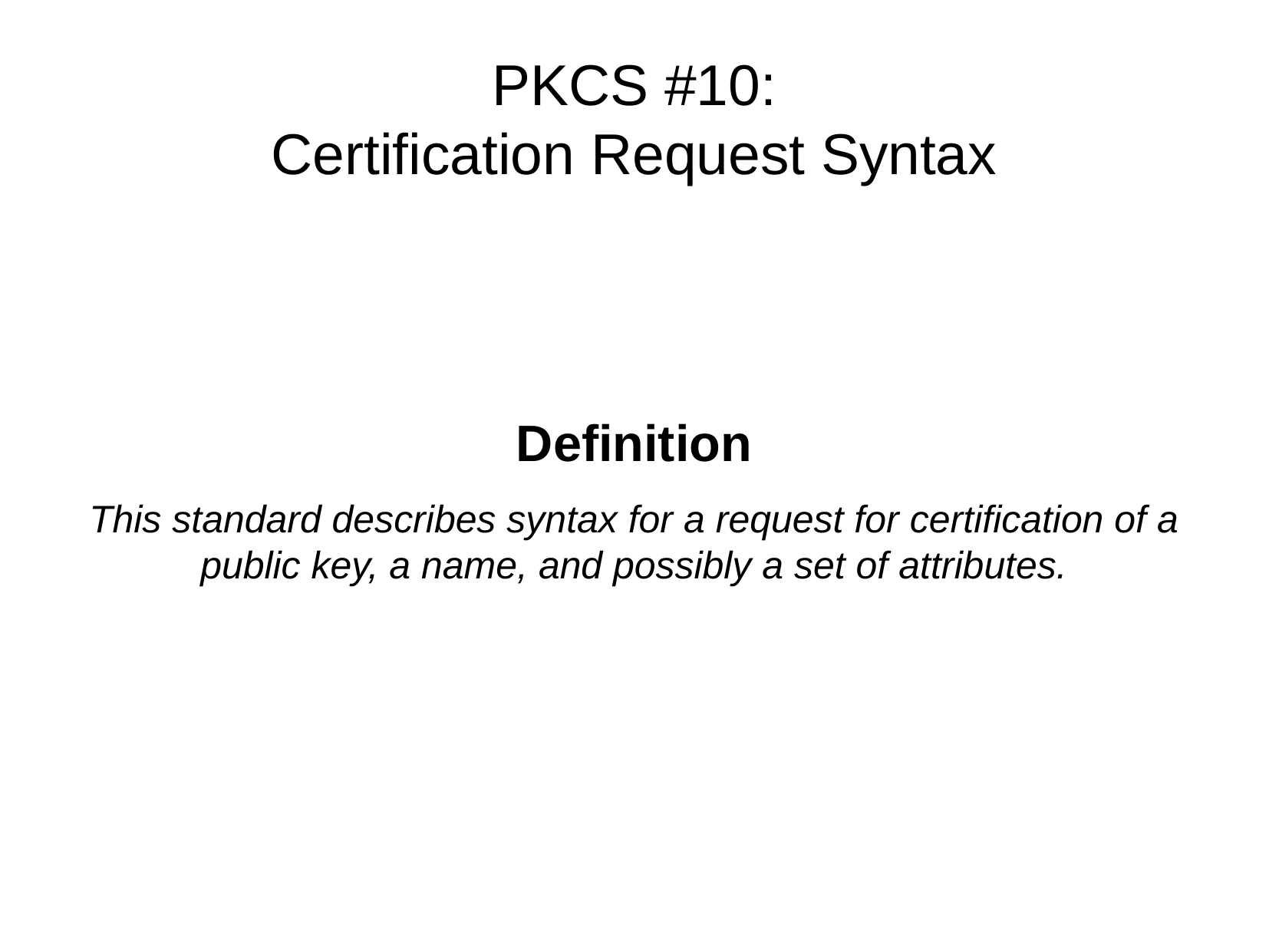

PKCS #10:
Certification Request Syntax
Definition
This standard describes syntax for a request for certification of a public key, a name, and possibly a set of attributes.